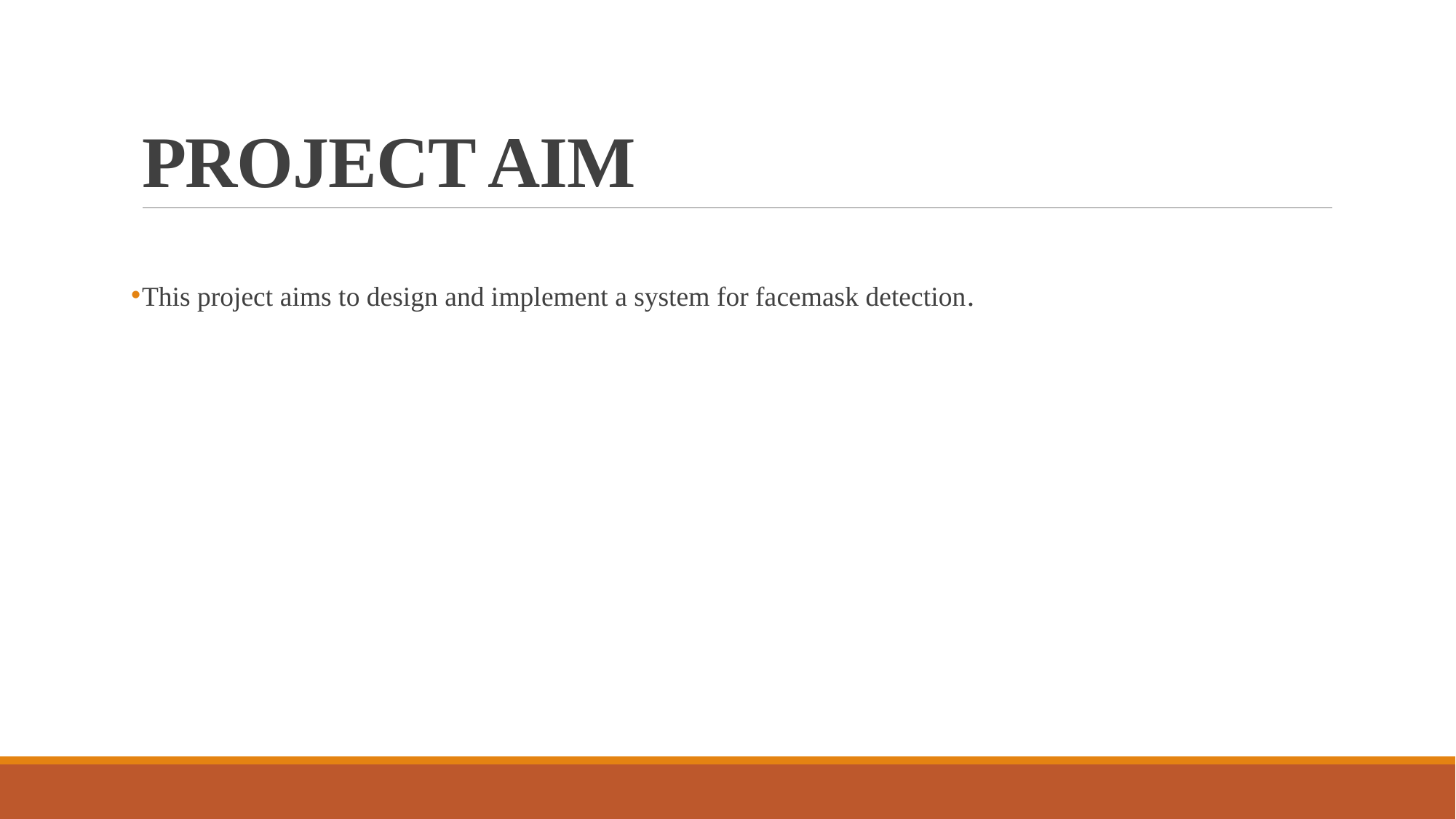

# PROJECT AIM

This project aims to design and implement a system for facemask detection.